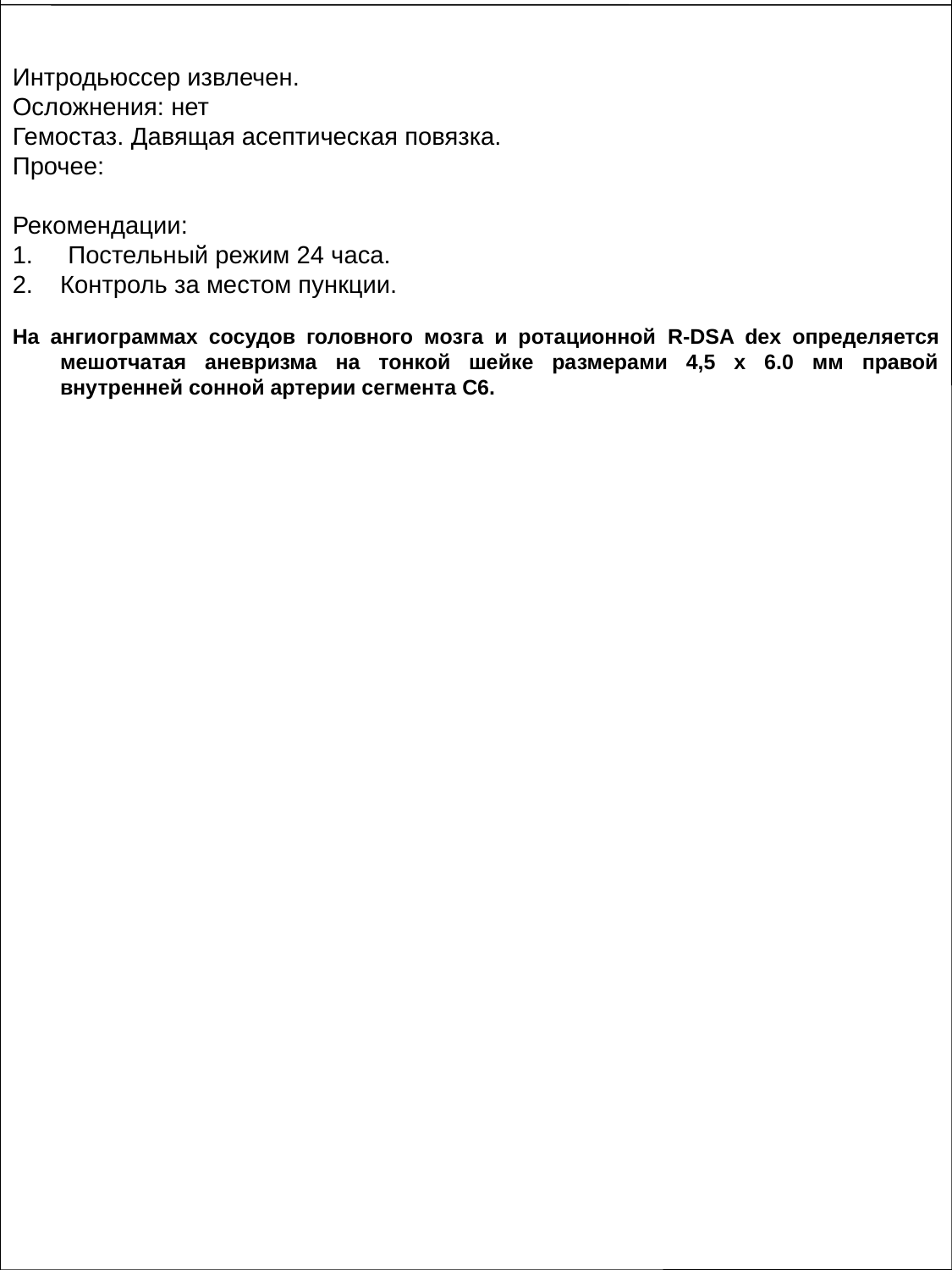

Интродьюссер извлечен.
Осложнения: нет
Гемостаз. Давящая асептическая повязка.
Прочее:

Рекомендации:
1.     Постельный режим 24 часа.
Контроль за местом пункции.

На ангиограммах сосудов головного мозга и ротационной R-DSA dex определяется мешотчатая аневризма на тонкой шейке размерами 4,5 х 6.0 мм правой внутренней сонной артерии сегмента С6.